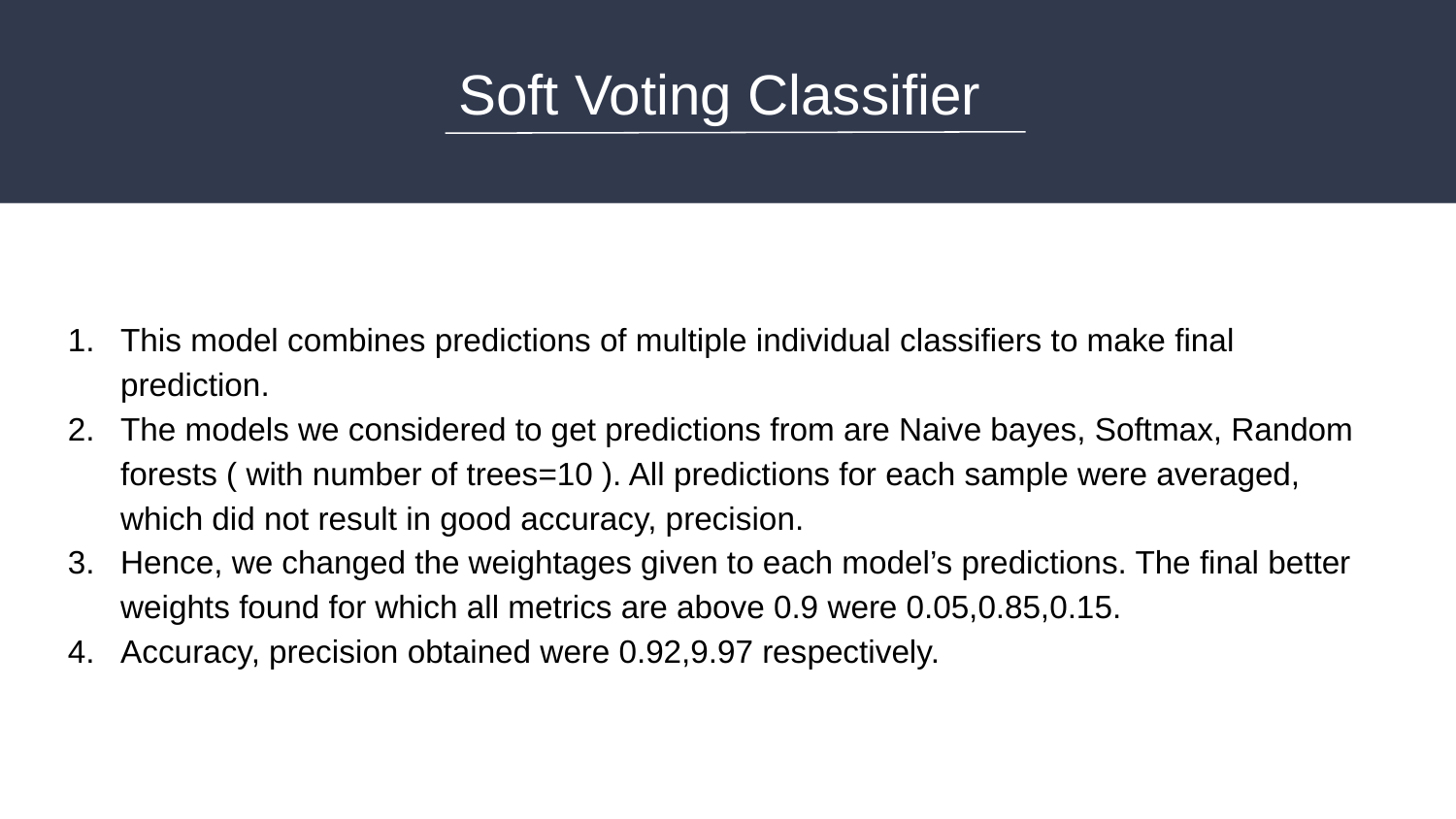

# Soft Voting Classifier
This model combines predictions of multiple individual classifiers to make final prediction.
The models we considered to get predictions from are Naive bayes, Softmax, Random forests ( with number of trees=10 ). All predictions for each sample were averaged, which did not result in good accuracy, precision.
Hence, we changed the weightages given to each model’s predictions. The final better weights found for which all metrics are above 0.9 were 0.05,0.85,0.15.
Accuracy, precision obtained were 0.92,9.97 respectively.